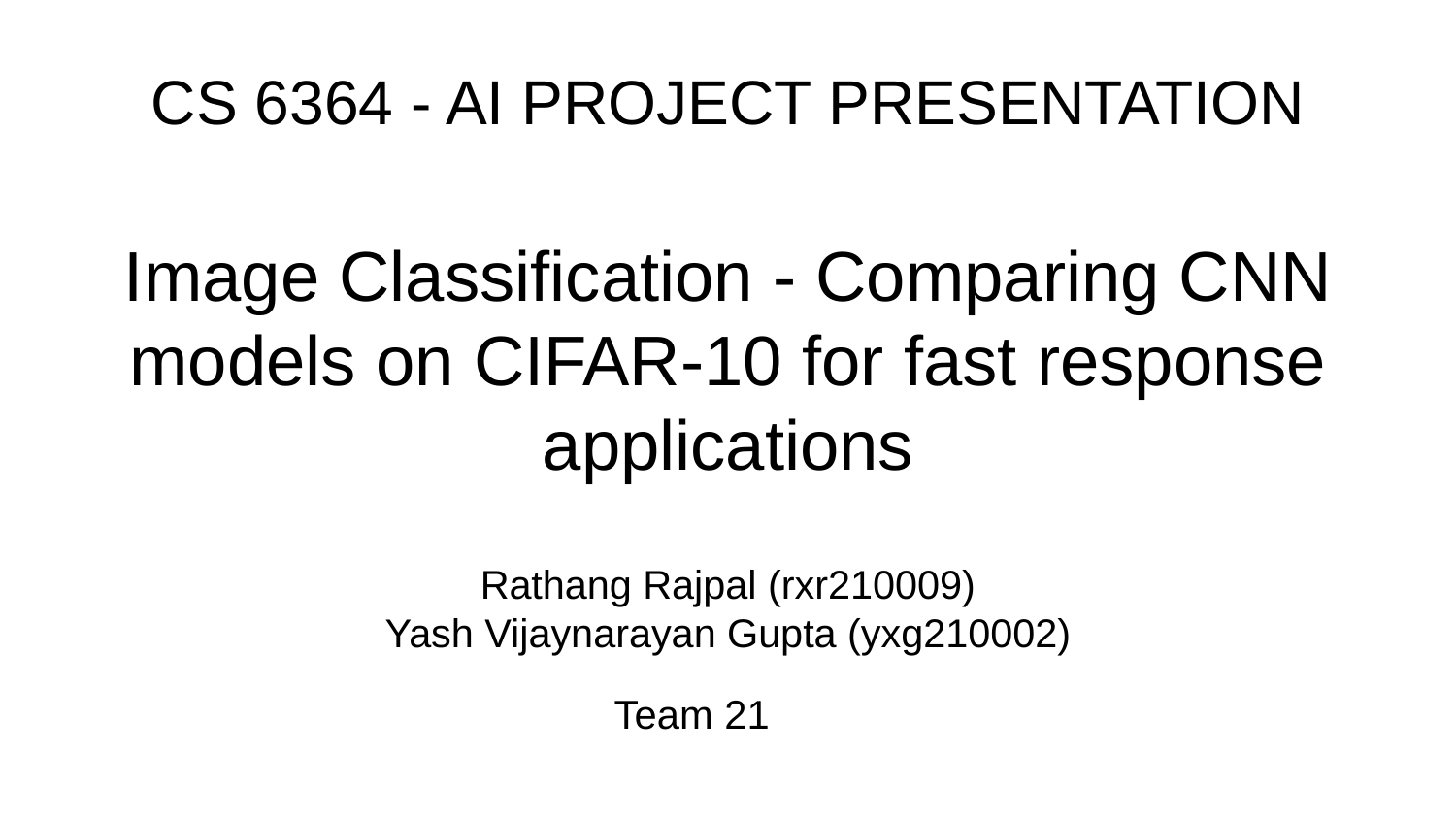

# CS 6364 - AI PROJECT PRESENTATION
Image Classification - Comparing CNN models on CIFAR-10 for fast response applications
Rathang Rajpal (rxr210009)
Yash Vijaynarayan Gupta (yxg210002)

Team 21